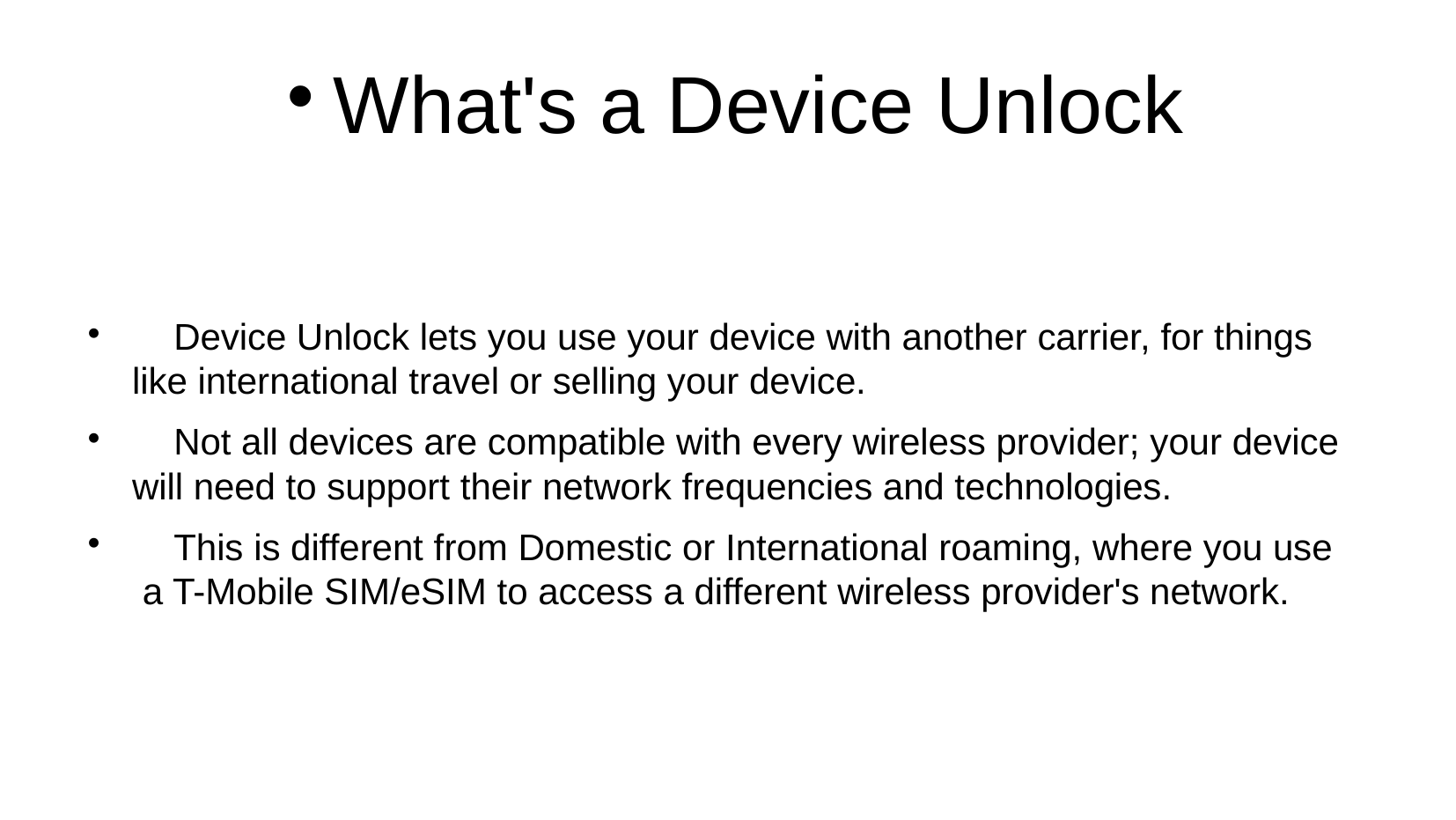

# What's a Device Unlock

    Device Unlock lets you use your device with another carrier, for things       like international travel or selling your device.
    Not all devices are compatible with every wireless provider; your device     will need to support their network frequencies and technologies.
    This is different from Domestic or International roaming, where you use      a T-Mobile SIM/eSIM to access a different wireless provider's network.